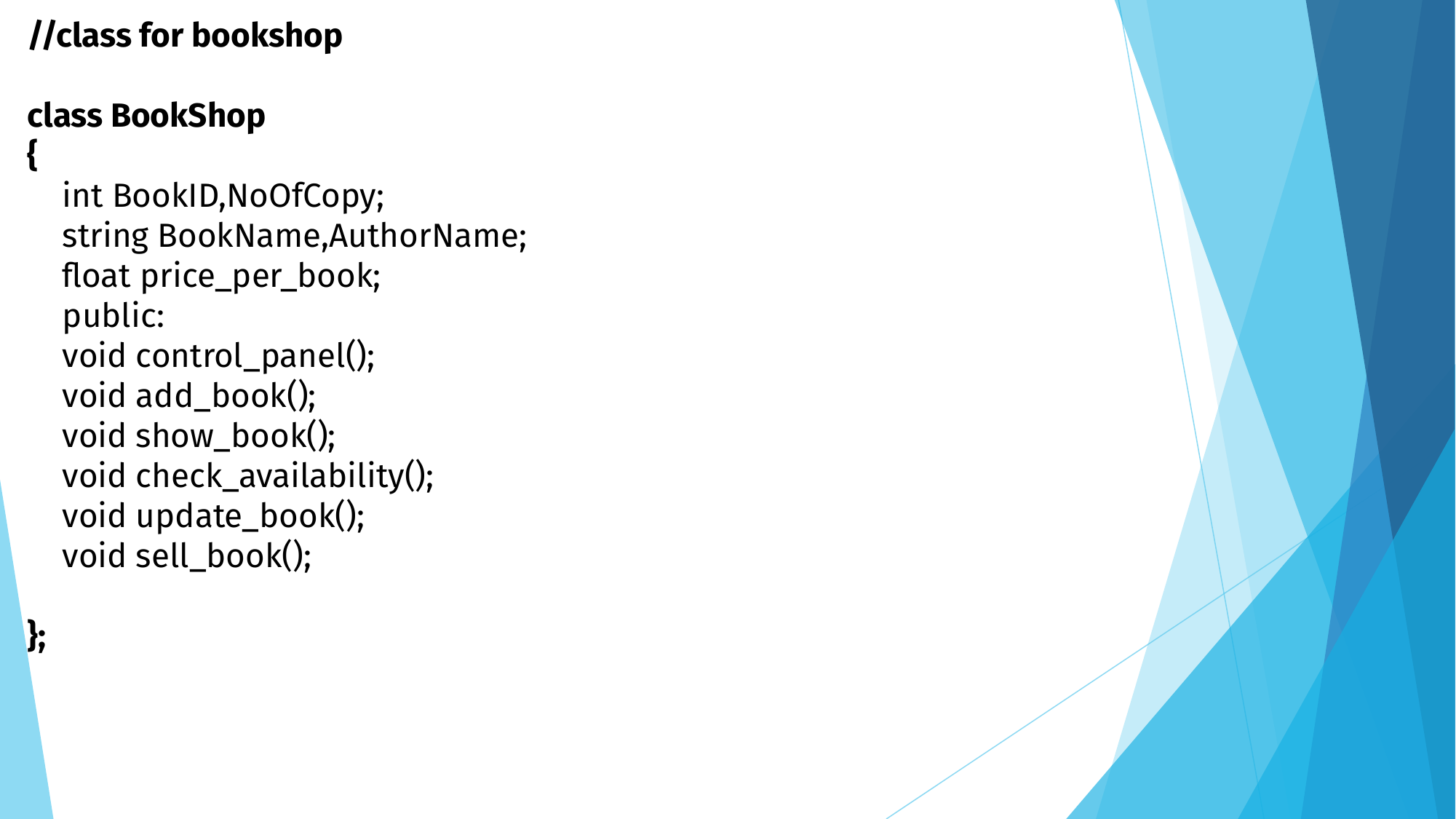

//class for bookshop

class BookShop
{
    int BookID,NoOfCopy;
    string BookName,AuthorName;
    float price_per_book;
    public:
    void control_panel();
    void add_book();
    void show_book();
    void check_availability();
    void update_book();
    void sell_book();

};